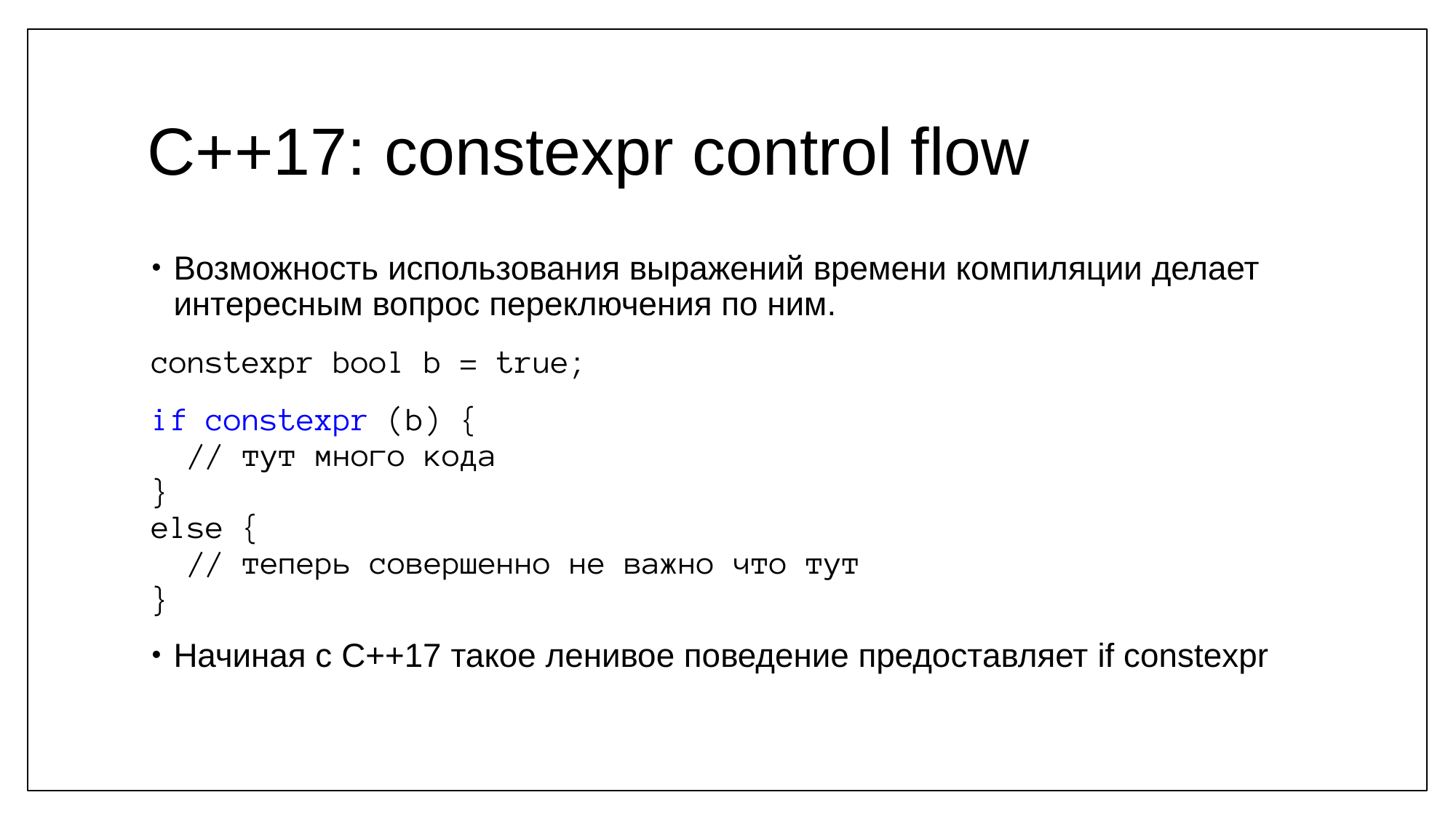

# С++17: constexpr control flow
Возможность использования выражений времени компиляции делает интересным вопрос переключения по ним.
constexpr bool b = true;
if constexpr (b) {
  // тут много кода
}
else {
  // теперь совершенно не важно что тут
}
Начиная с C++17 такое ленивое поведение предоставляет if constexpr